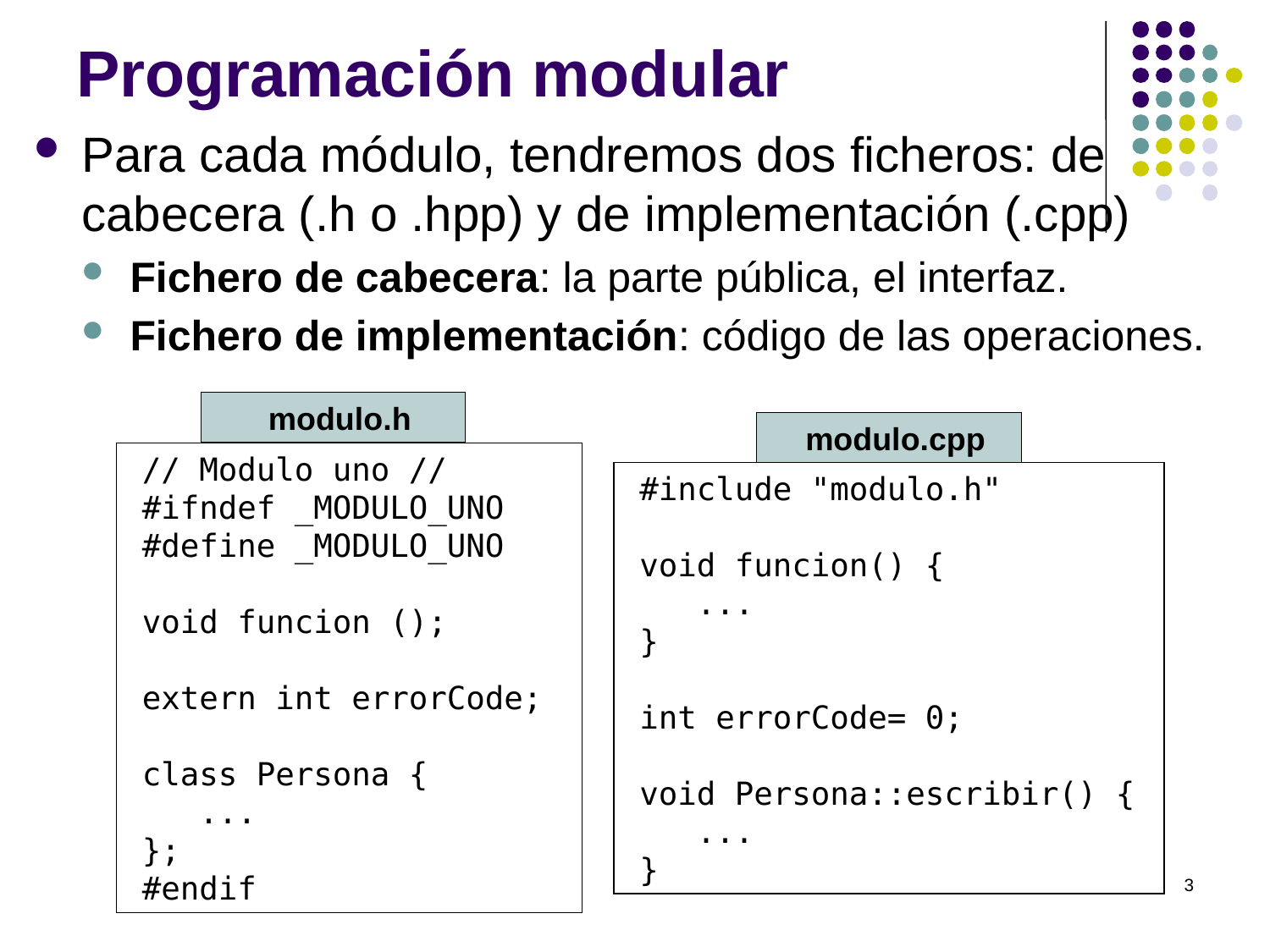

# Programación modular
Para cada módulo, tendremos dos ficheros: de cabecera (.h o .hpp) y de implementación (.cpp)
Fichero de cabecera: la parte pública, el interfaz.
Fichero de implementación: código de las operaciones.
modulo.h
modulo.cpp
// Modulo uno //
#ifndef _MODULO_UNO
#define _MODULO_UNO

void funcion ();

extern int errorCode;

class Persona {
   ...
};
#endif
#include "modulo.h"

void funcion() {
   ...
}

int errorCode= 0;

void Persona::escribir() {
   ...
}
3